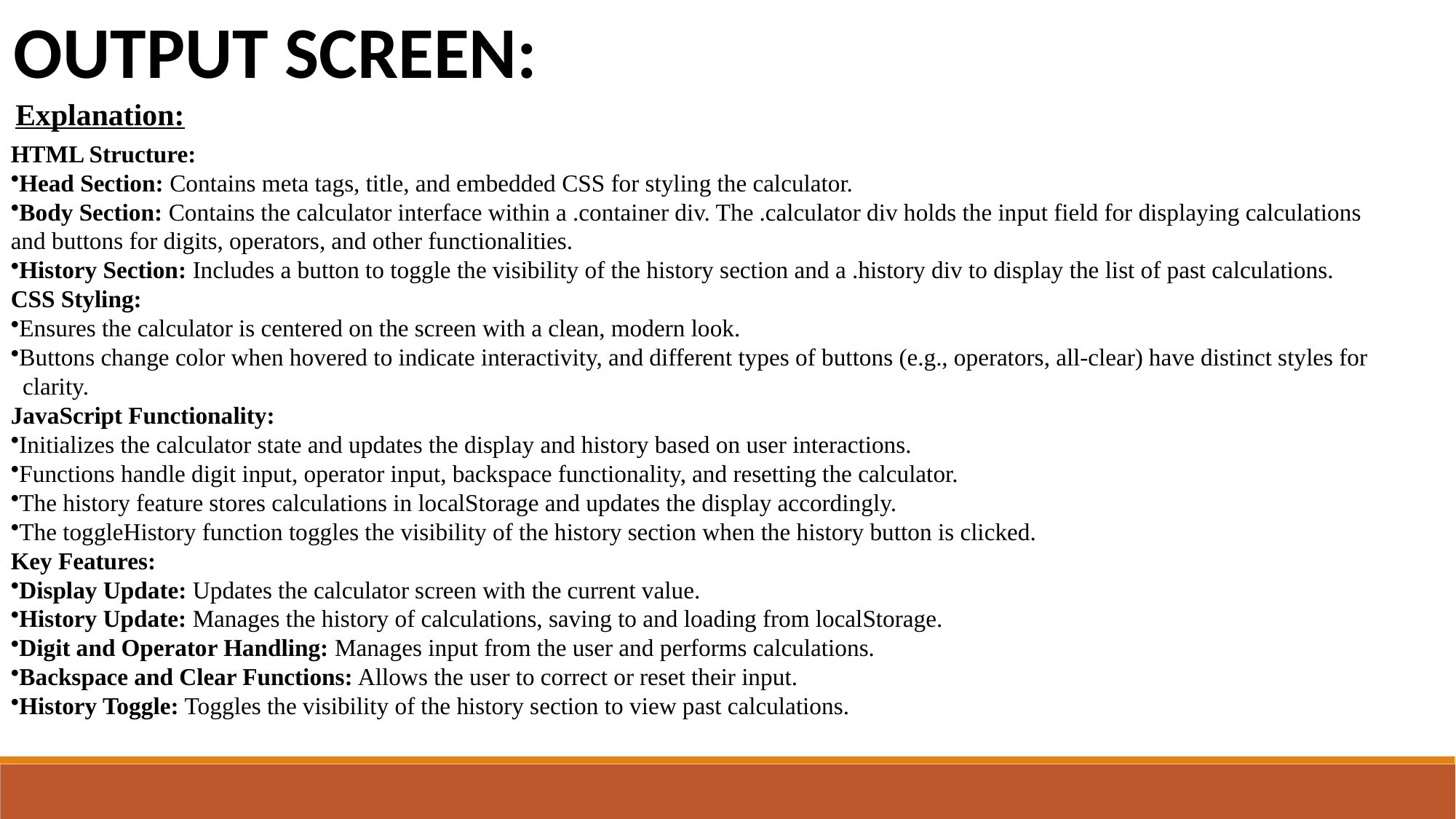

OUTPUT SCREEN:
Explanation:
HTML Structure:
Head Section: Contains meta tags, title, and embedded CSS for styling the calculator.
Body Section: Contains the calculator interface within a .container div. The .calculator div holds the input field for displaying calculations
and buttons for digits, operators, and other functionalities.
History Section: Includes a button to toggle the visibility of the history section and a .history div to display the list of past calculations.
CSS Styling:
Ensures the calculator is centered on the screen with a clean, modern look.
Buttons change color when hovered to indicate interactivity, and different types of buttons (e.g., operators, all-clear) have distinct styles for
  clarity.
JavaScript Functionality:
Initializes the calculator state and updates the display and history based on user interactions.
Functions handle digit input, operator input, backspace functionality, and resetting the calculator.
The history feature stores calculations in localStorage and updates the display accordingly.
The toggleHistory function toggles the visibility of the history section when the history button is clicked.
Key Features:
Display Update: Updates the calculator screen with the current value.
History Update: Manages the history of calculations, saving to and loading from localStorage.
Digit and Operator Handling: Manages input from the user and performs calculations.
Backspace and Clear Functions: Allows the user to correct or reset their input.
History Toggle: Toggles the visibility of the history section to view past calculations.